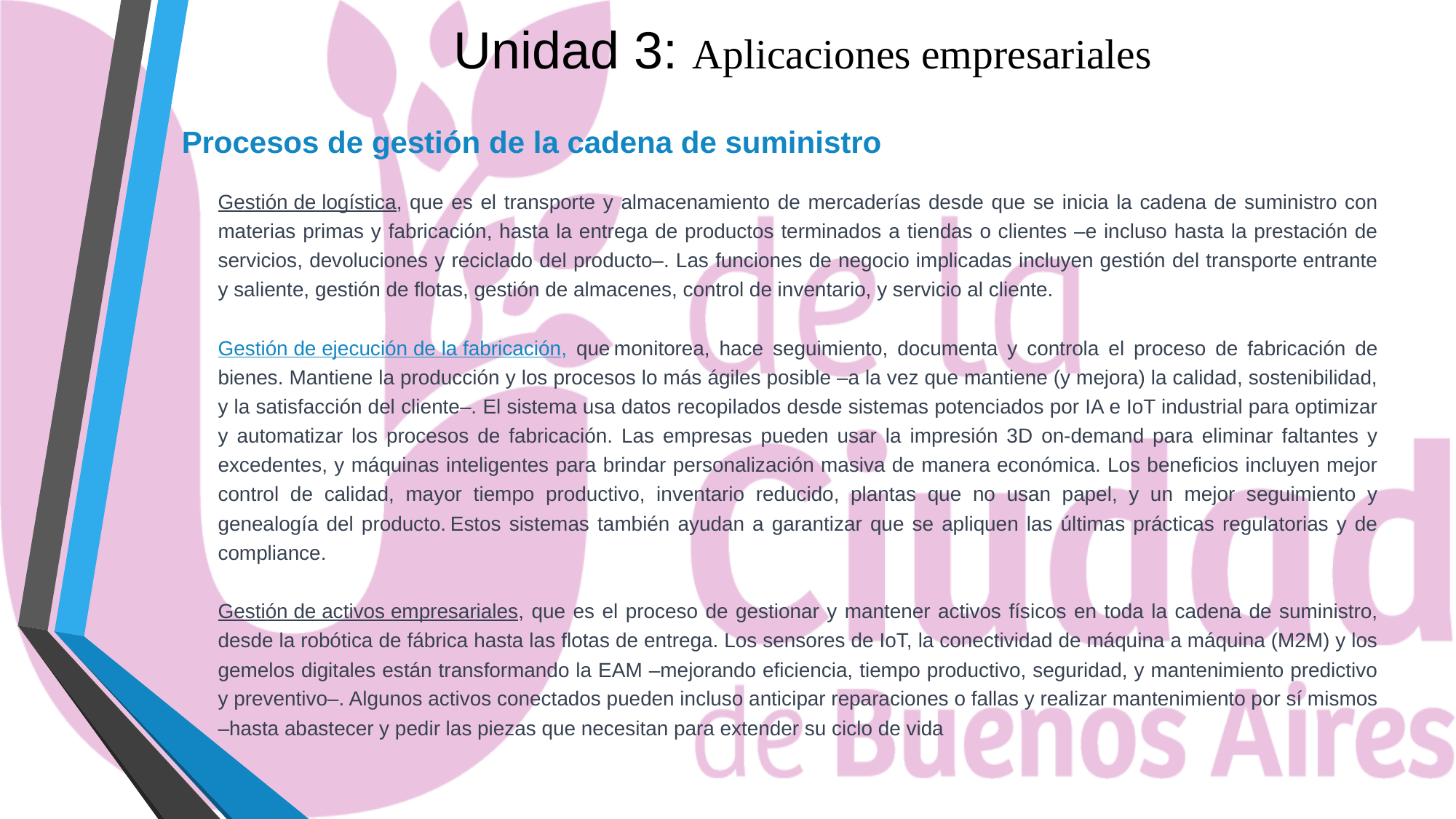

# Unidad 3: Aplicaciones empresariales
Procesos de gestión de la cadena de suministro

Gestión de logística, que es el transporte y almacenamiento de mercaderías desde que se inicia la cadena de suministro con materias primas y fabricación, hasta la entrega de productos terminados a tiendas o clientes –e incluso hasta la prestación de servicios, devoluciones y reciclado del producto–. Las funciones de negocio implicadas incluyen gestión del transporte entrante y saliente, gestión de flotas, gestión de almacenes, control de inventario, y servicio al cliente.

Gestión de ejecución de la fabricación, que monitorea, hace seguimiento, documenta y controla el proceso de fabricación de bienes. Mantiene la producción y los procesos lo más ágiles posible –a la vez que mantiene (y mejora) la calidad, sostenibilidad, y la satisfacción del cliente–. El sistema usa datos recopilados desde sistemas potenciados por IA e IoT industrial para optimizar y automatizar los procesos de fabricación. Las empresas pueden usar la impresión 3D on-demand para eliminar faltantes y excedentes, y máquinas inteligentes para brindar personalización masiva de manera económica. Los beneficios incluyen mejor control de calidad, mayor tiempo productivo, inventario reducido, plantas que no usan papel, y un mejor seguimiento y genealogía del producto. Estos sistemas también ayudan a garantizar que se apliquen las últimas prácticas regulatorias y de compliance.

Gestión de activos empresariales, que es el proceso de gestionar y mantener activos físicos en toda la cadena de suministro, desde la robótica de fábrica hasta las flotas de entrega. Los sensores de IoT, la conectividad de máquina a máquina (M2M) y los gemelos digitales están transformando la EAM –mejorando eficiencia, tiempo productivo, seguridad, y mantenimiento predictivo y preventivo–. Algunos activos conectados pueden incluso anticipar reparaciones o fallas y realizar mantenimiento por sí mismos –hasta abastecer y pedir las piezas que necesitan para extender su ciclo de vida